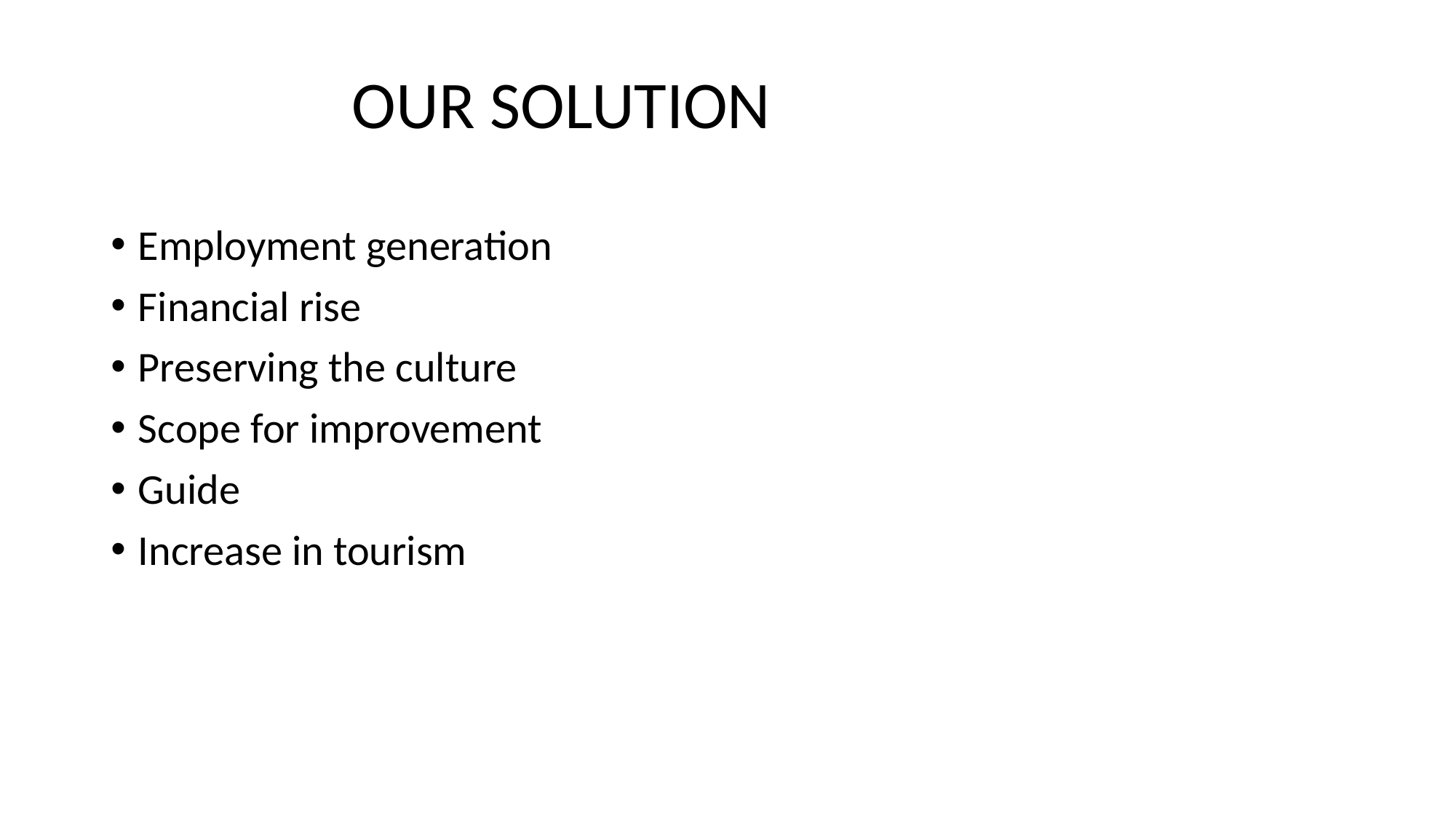

# OUR SOLUTION
Employment generation
Financial rise
Preserving the culture
Scope for improvement
Guide
Increase in tourism